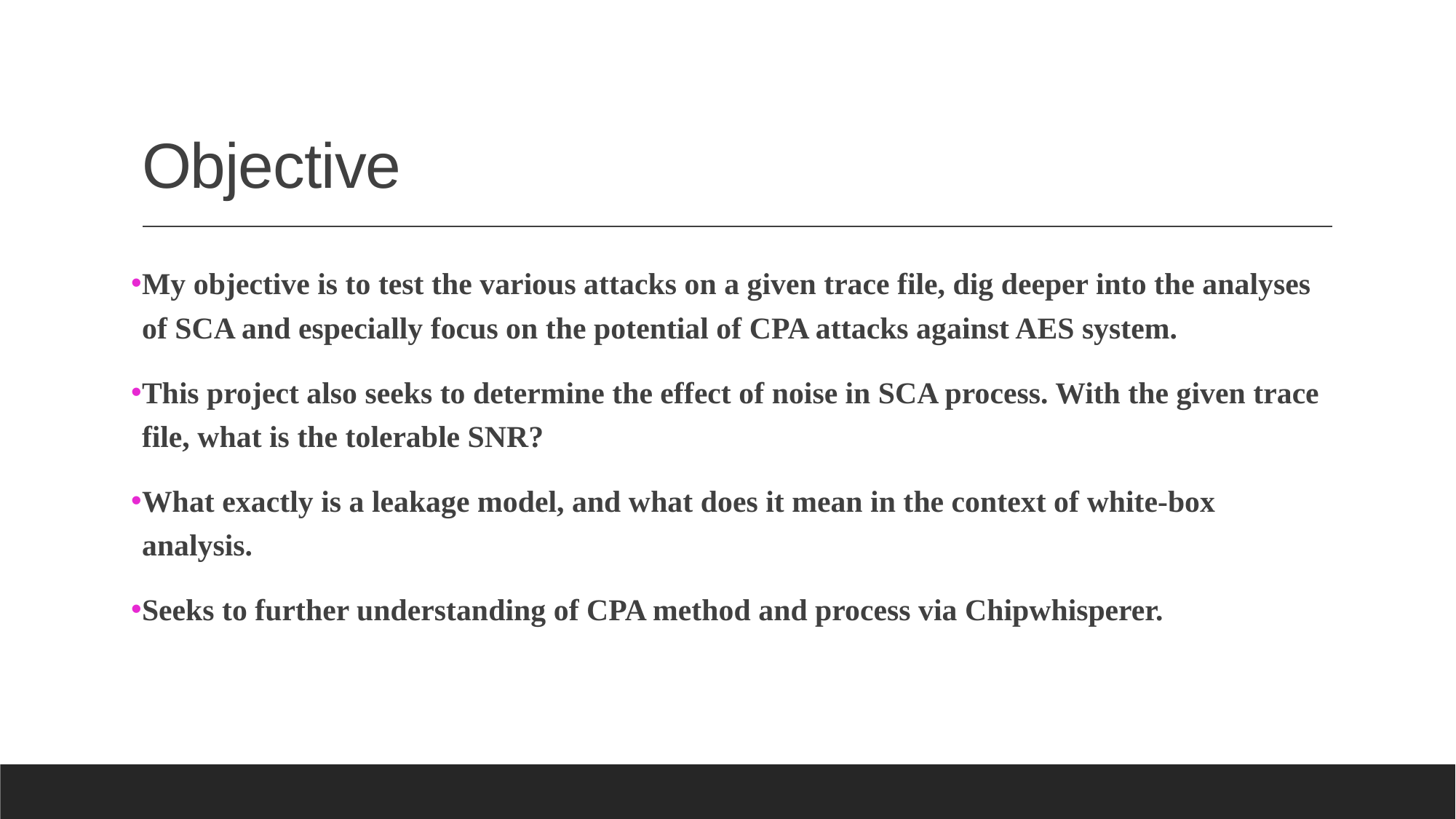

# Objective
My objective is to test the various attacks on a given trace file, dig deeper into the analyses of SCA and especially focus on the potential of CPA attacks against AES system.
This project also seeks to determine the effect of noise in SCA process. With the given trace file, what is the tolerable SNR?
What exactly is a leakage model, and what does it mean in the context of white-box analysis.
Seeks to further understanding of CPA method and process via Chipwhisperer.